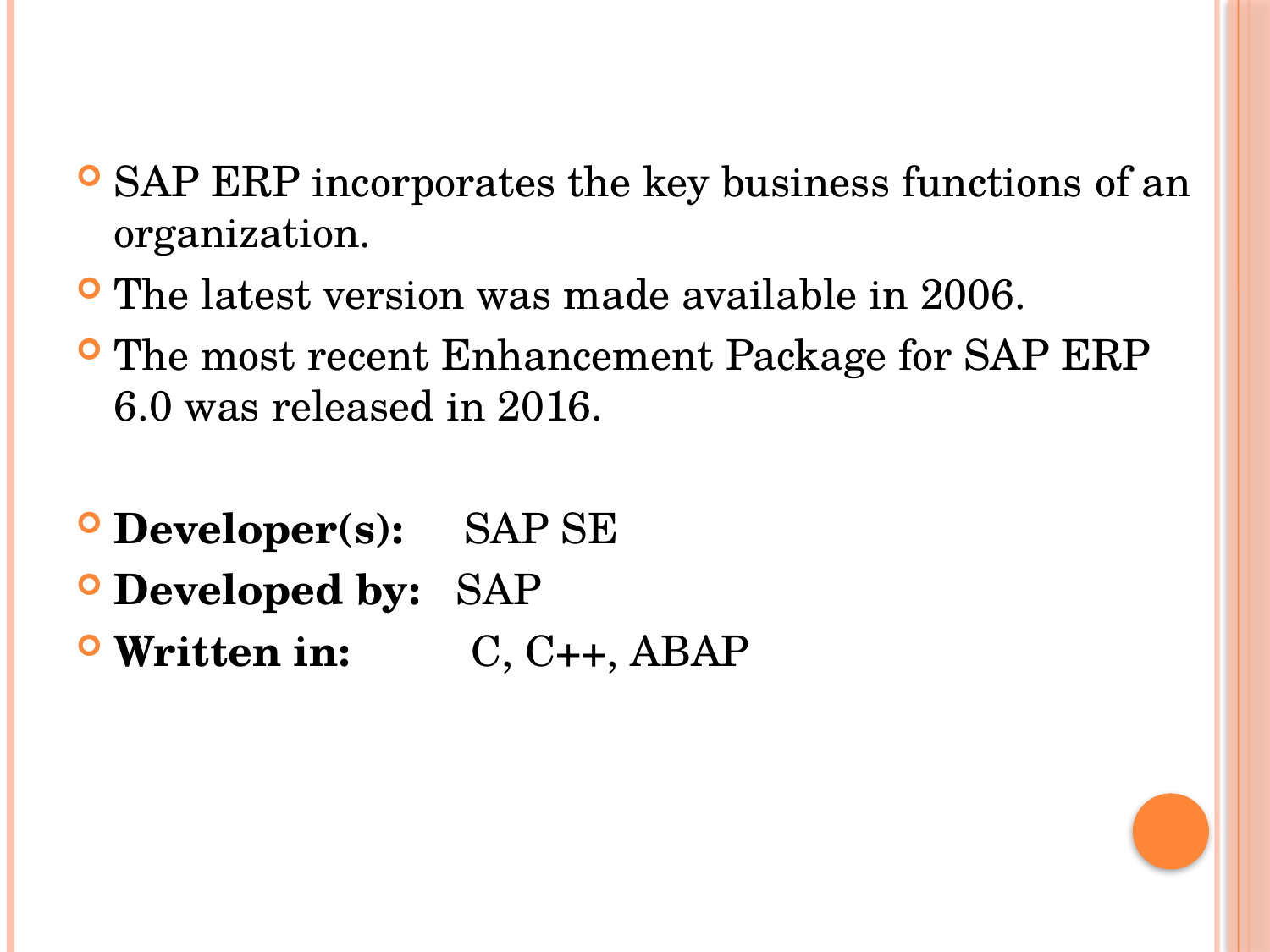

#
SAP ERP incorporates the key business functions of an organization.
The latest version was made available in 2006.
The most recent Enhancement Package for SAP ERP 6.0 was released in 2016.

Developer(s):     SAP SE
Developed by:   SAP
Written in:          C, C++, ABAP